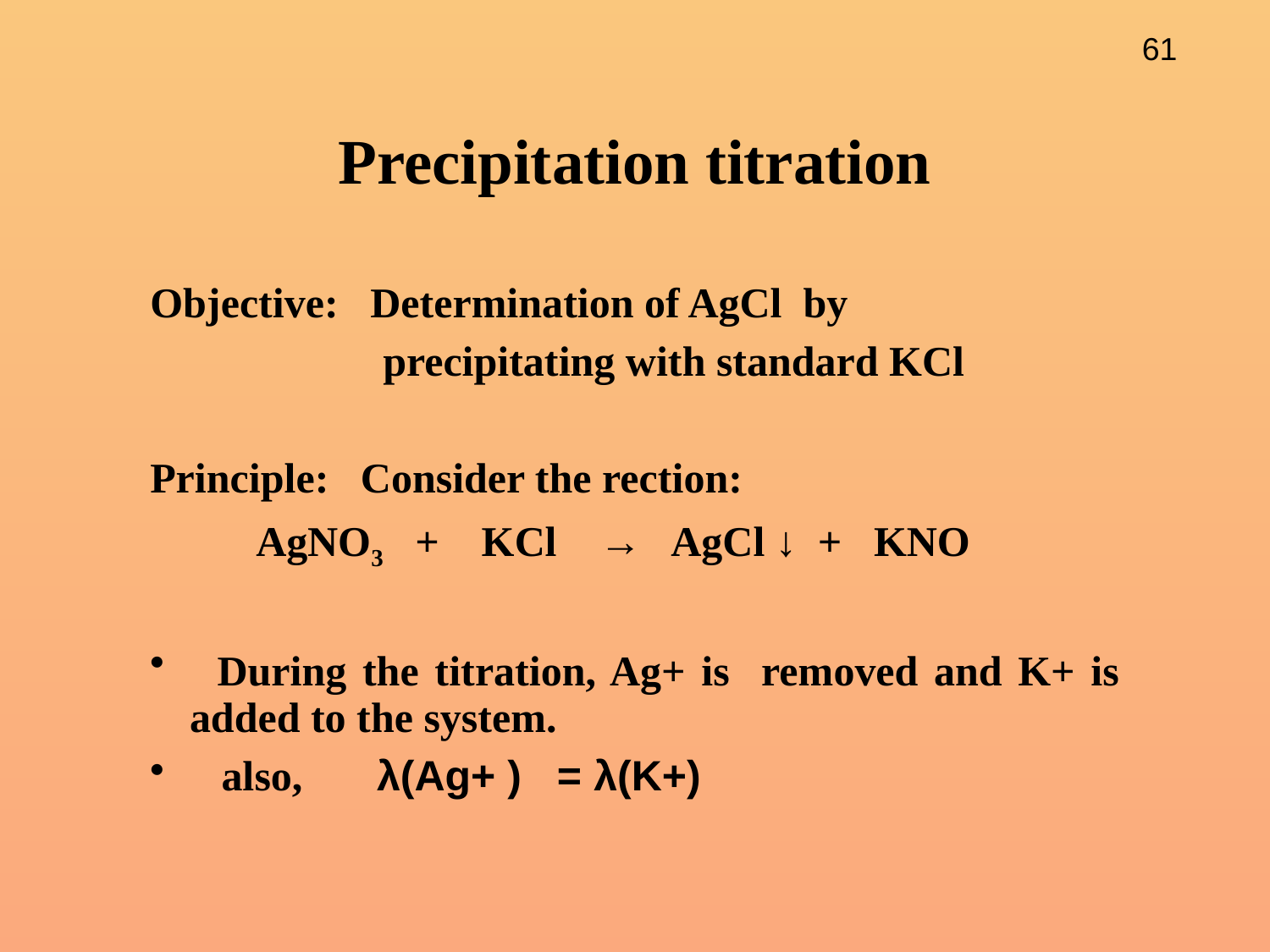

# Precipitation titration
Objective:   Determination of AgCl  by
                      precipitating with standard KCl

Principle:   Consider the rection:
          AgNO3   +    KCl    →   AgCl ↓  +   KNO

  During the titration, Ag+ is  removed and K+ is added to the system.
   also,       λ(Ag+ )   = λ(K+)